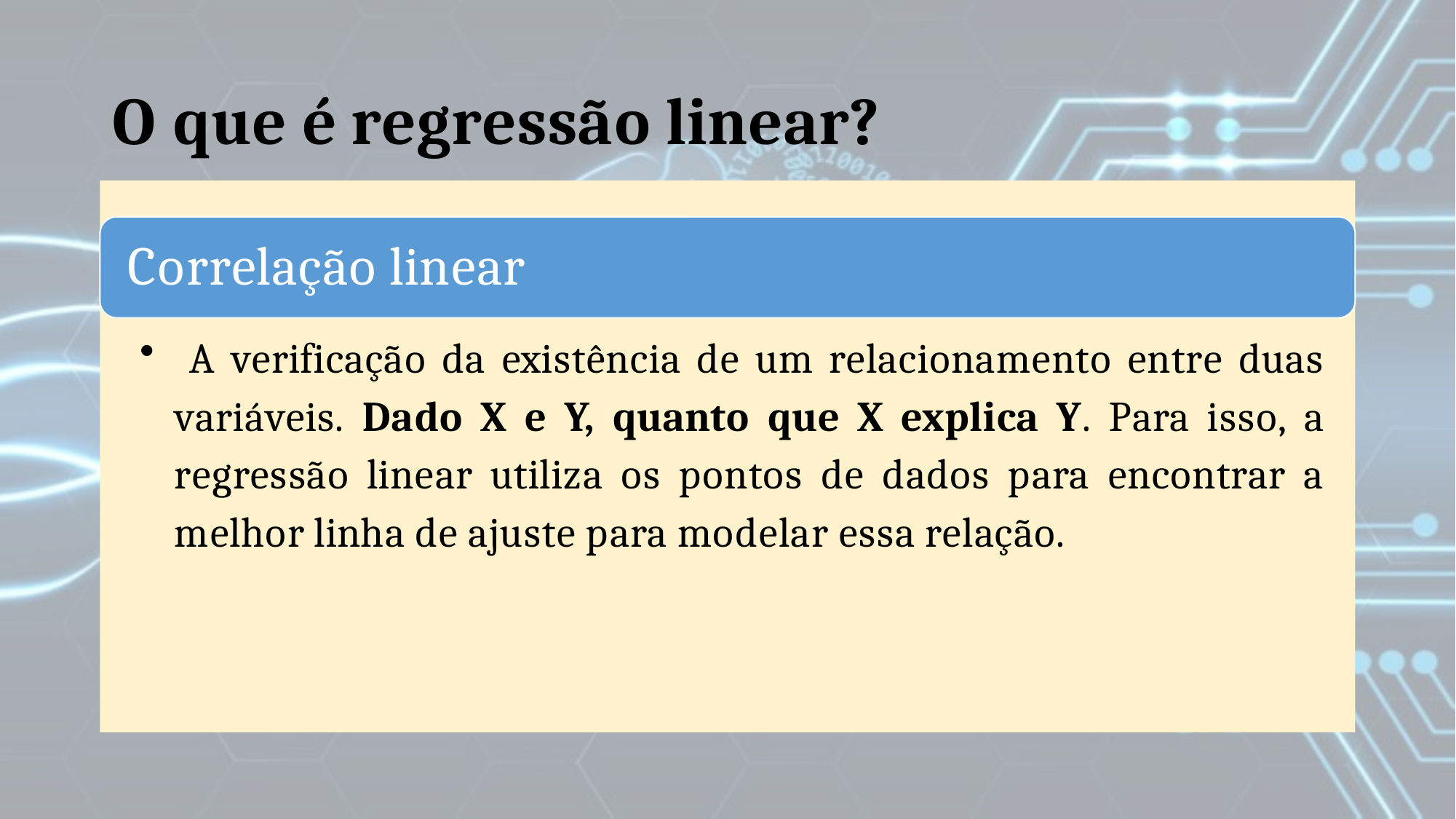

# O que é regressão linear?
Correlação linear
 A verificação da existência de um relacionamento entre duas variáveis. Dado X e Y, quanto que X explica Y. Para isso, a regressão linear utiliza os pontos de dados para encontrar a melhor linha de ajuste para modelar essa relação.